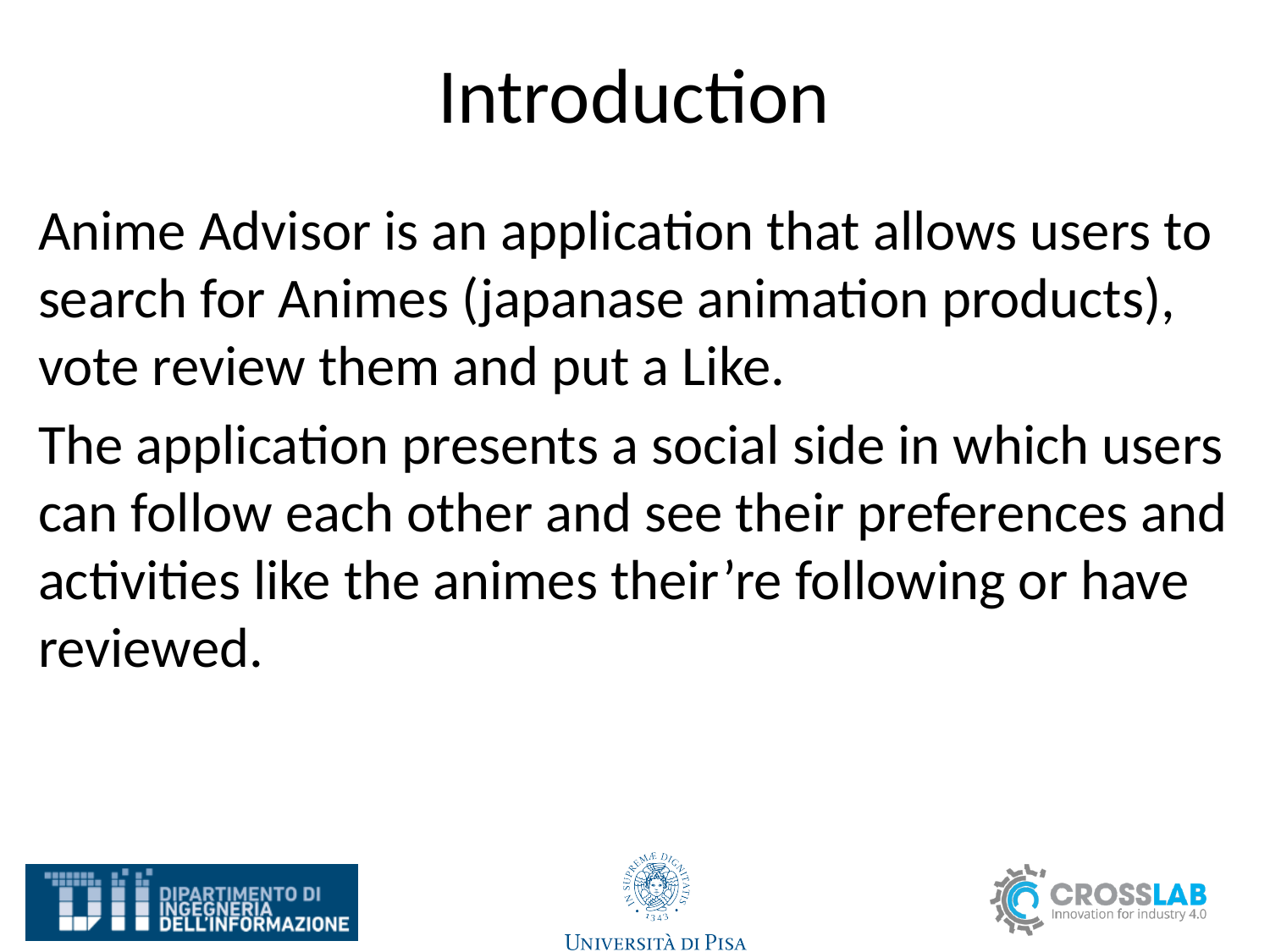

# Introduction
Anime Advisor is an application that allows users to search for Animes (japanase animation products), vote review them and put a Like.
The application presents a social side in which users can follow each other and see their preferences and activities like the animes their’re following or have reviewed.